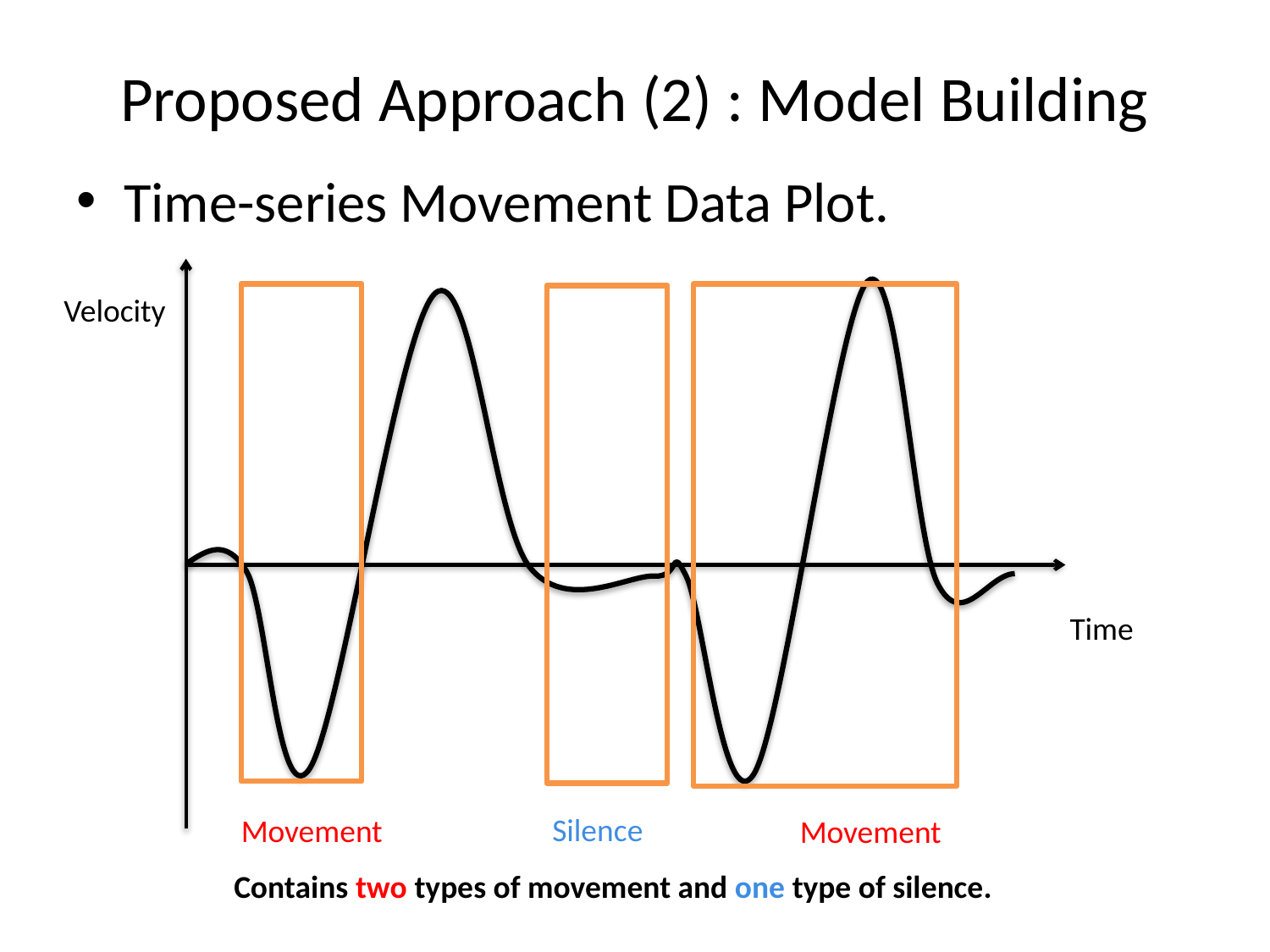

# Proposed Approach (2) : Model Building
Time-series Movement Data Plot.

Velocity

Time
Silence
Movement
Movement
Contains two types of movement and one type of silence.